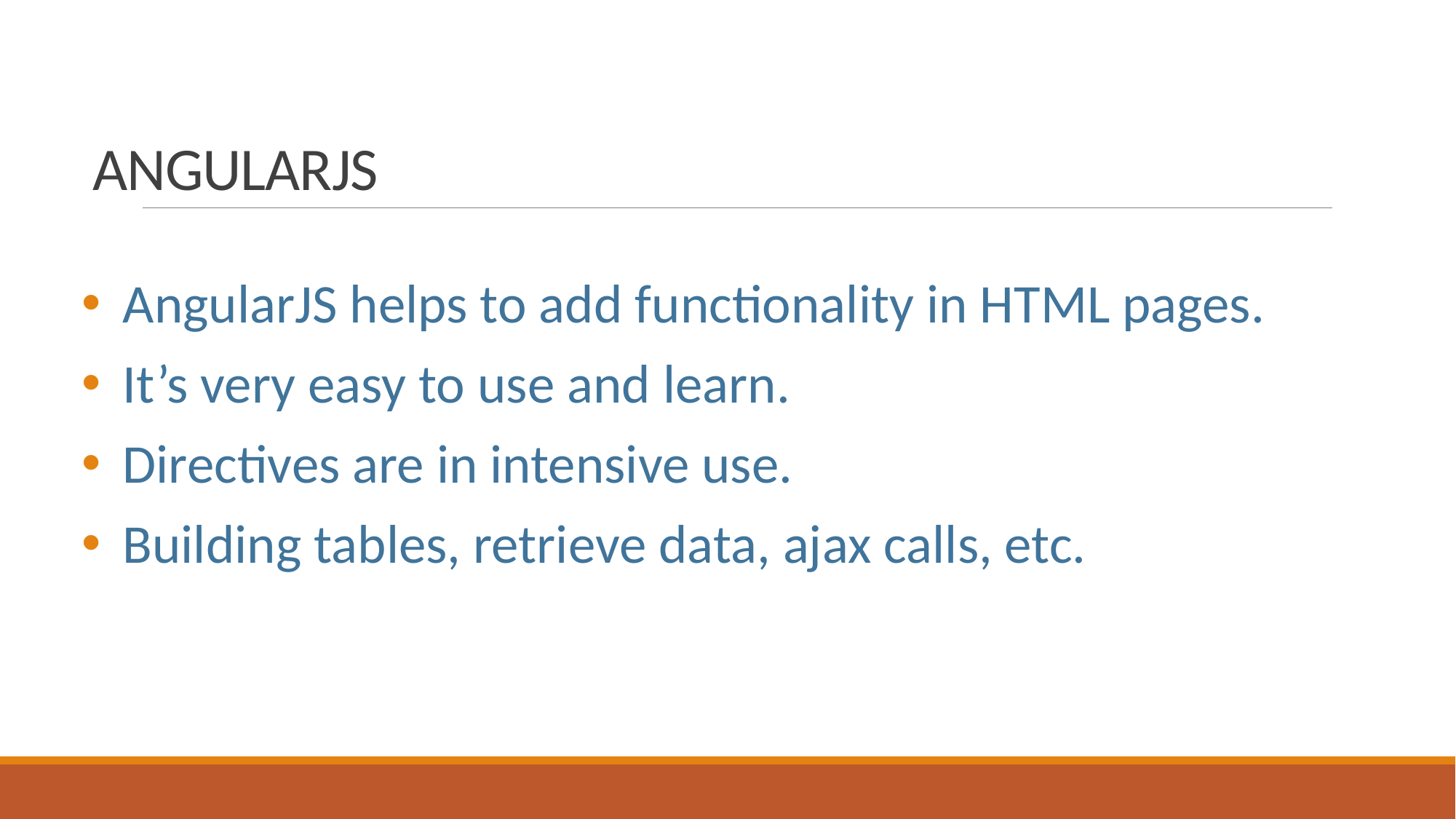

# angularjs
AngularJS helps to add functionality in HTML pages.
It’s very easy to use and learn.
Directives are in intensive use.
Building tables, retrieve data, ajax calls, etc.